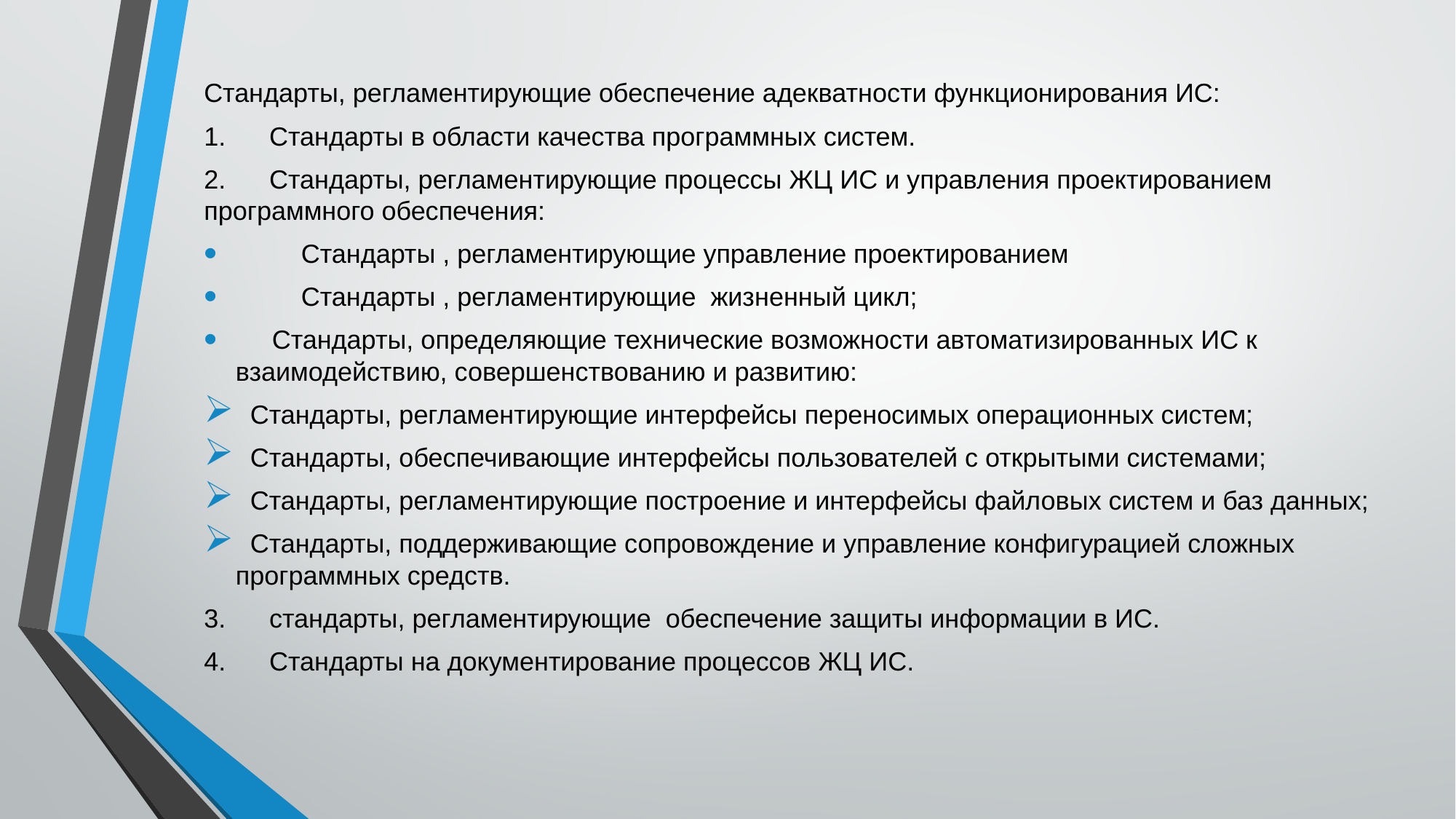

Стандарты, регламентирующие обеспечение адекватности функционирования ИС:
1.      Стандарты в области качества программных систем.
2.      Стандарты, регламентирующие процессы ЖЦ ИС и управления проектированием программного обеспечения:
         Стандарты , регламентирующие управление проектированием
         Стандарты , регламентирующие  жизненный цикл;
     Стандарты, определяющие технические возможности автоматизированных ИС к взаимодействию, совершенствованию и развитию:
  Стандарты, регламентирующие интерфейсы переносимых операционных систем;
  Стандарты, обеспечивающие интерфейсы пользователей с открытыми системами;
  Стандарты, регламентирующие построение и интерфейсы файловых систем и баз данных;
  Стандарты, поддерживающие сопровождение и управление конфигурацией сложных программных средств.
3.      стандарты, регламентирующие  обеспечение защиты информации в ИС.
4.      Стандарты на документирование процессов ЖЦ ИС.

#